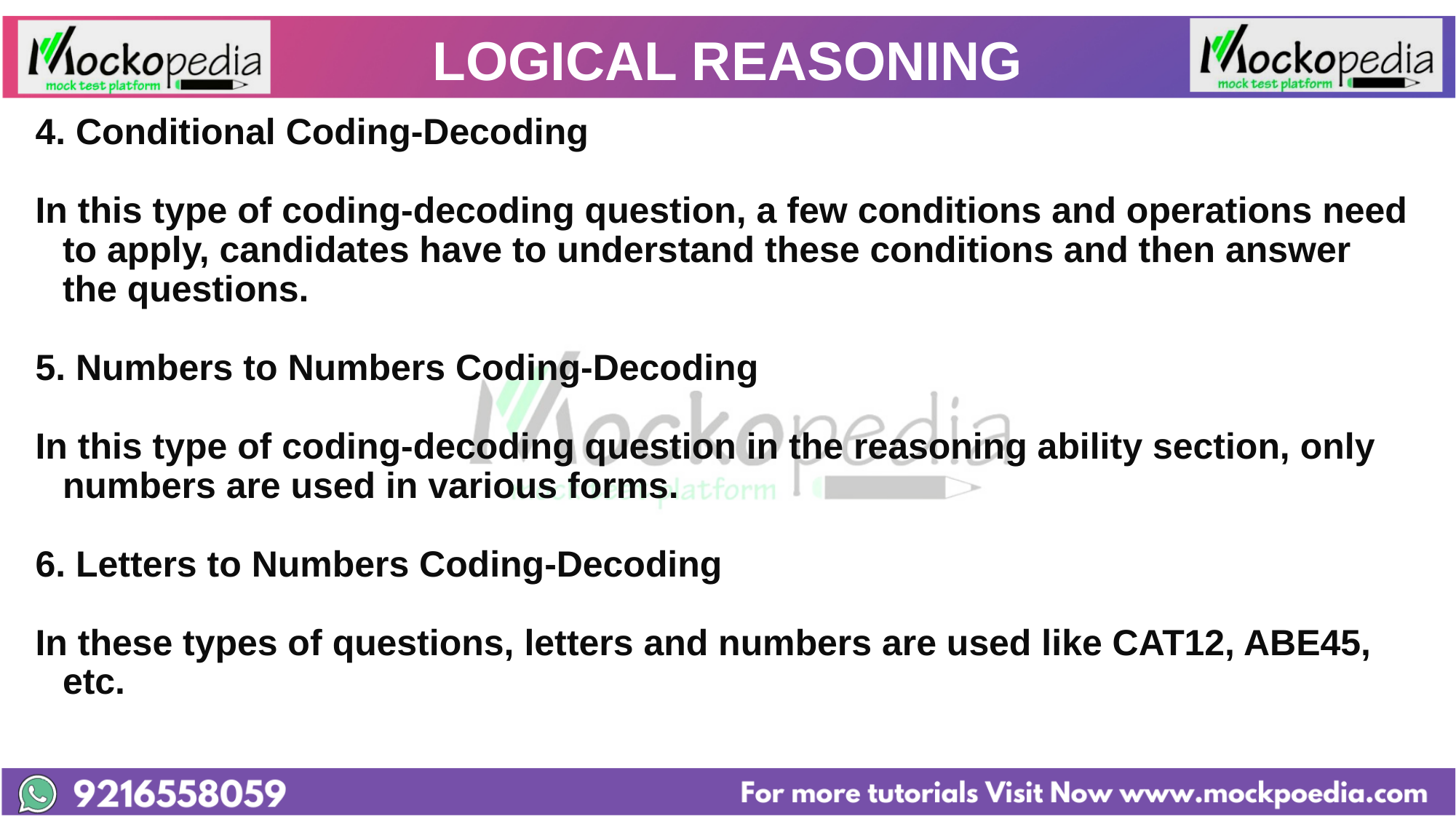

# LOGICAL REASONING
4. Conditional Coding-Decoding

In this type of coding-decoding question, a few conditions and operations need to apply, candidates have to understand these conditions and then answer the questions.

5. Numbers to Numbers Coding-Decoding

In this type of coding-decoding question in the reasoning ability section, only numbers are used in various forms.

6. Letters to Numbers Coding-Decoding

In these types of questions, letters and numbers are used like CAT12, ABE45, etc.